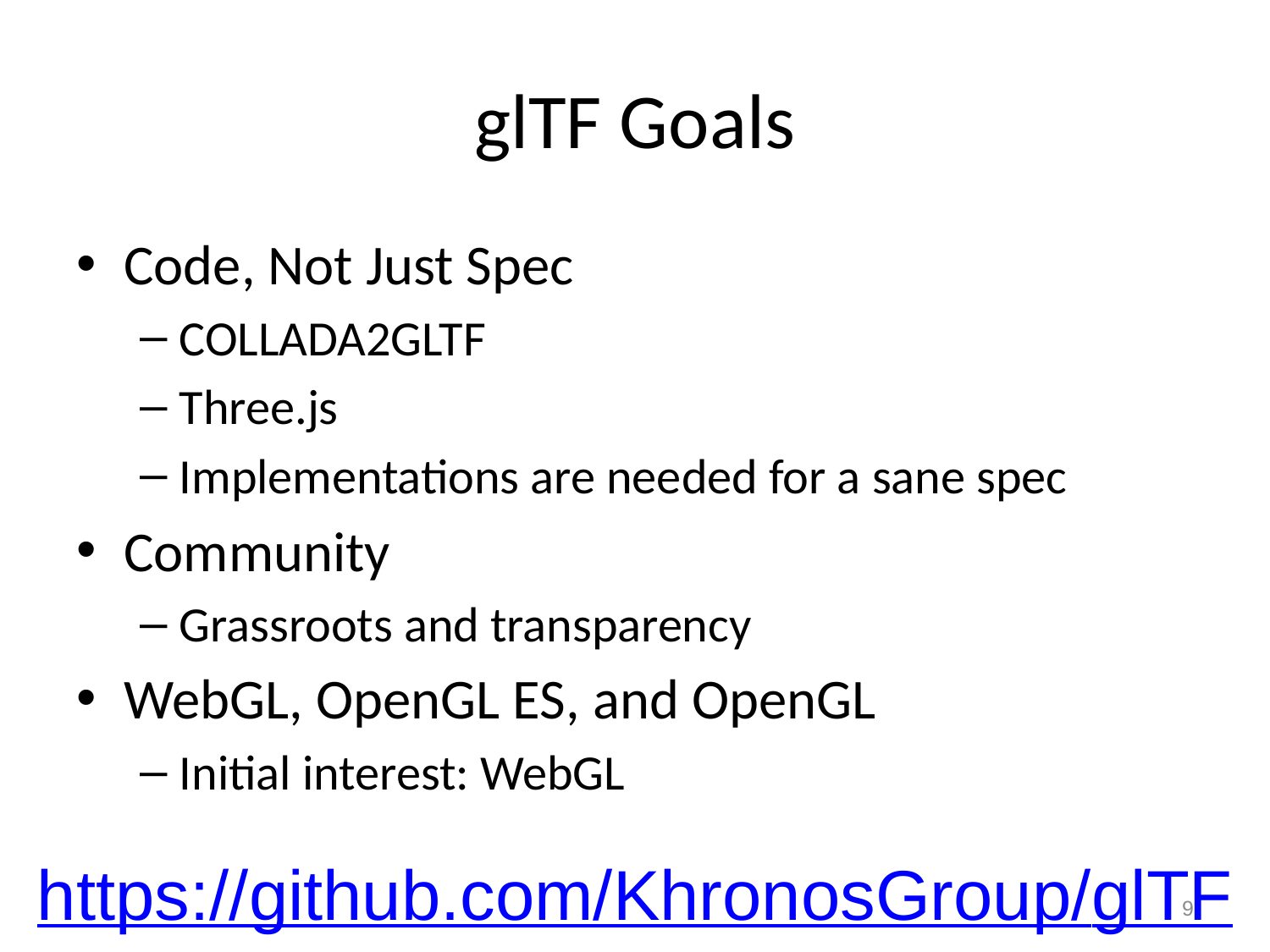

# glTF Goals
Code, Not Just Spec
COLLADA2GLTF
Three.js
Implementations are needed for a sane spec
Community
Grassroots and transparency
WebGL, OpenGL ES, and OpenGL
Initial interest: WebGL

https://github.com/KhronosGroup/glTF
9